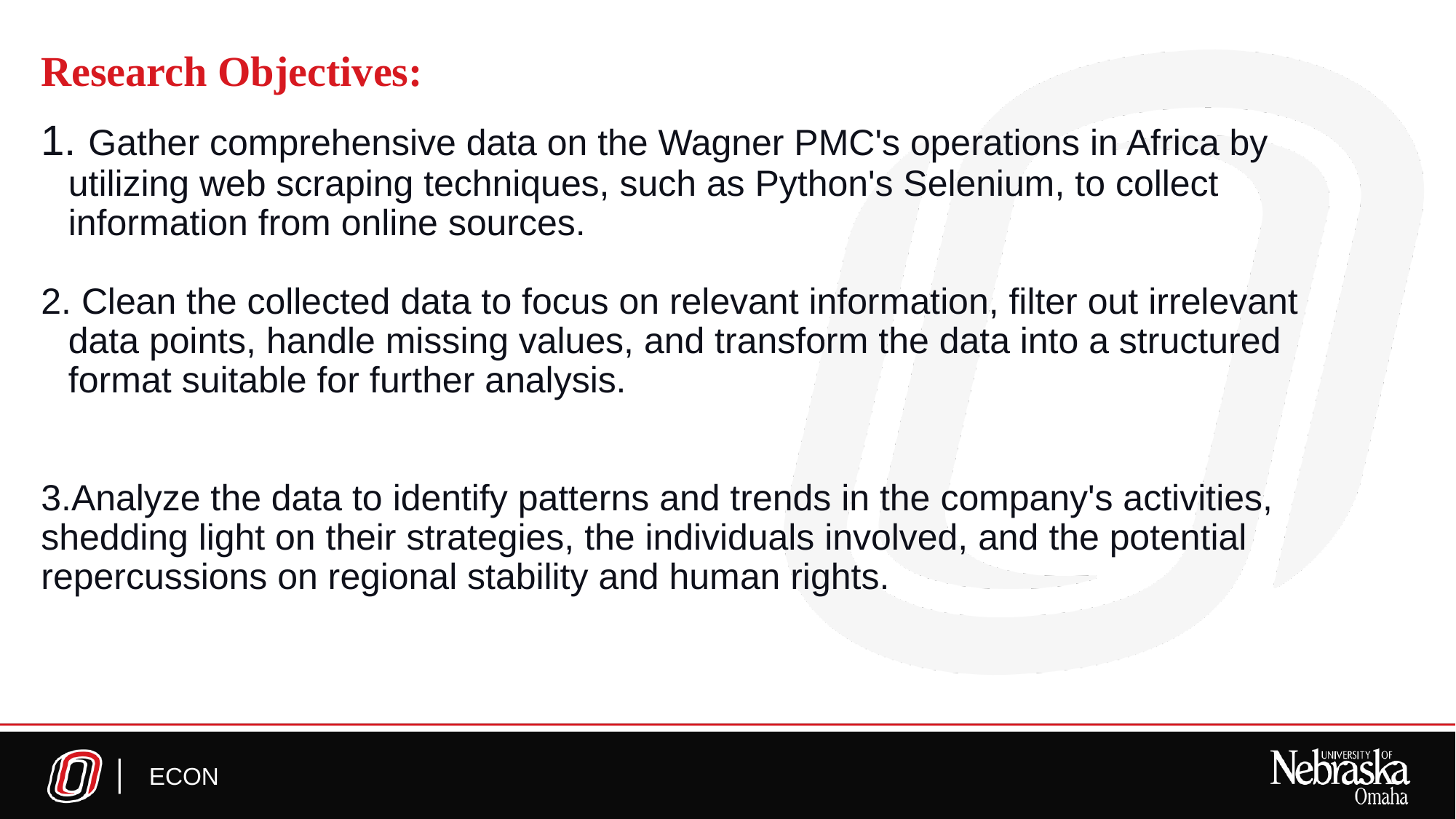

# Research Objectives:
 Gather comprehensive data on the Wagner PMC's operations in Africa by utilizing web scraping techniques, such as Python's Selenium, to collect information from online sources.

 Clean the collected data to focus on relevant information, filter out irrelevant data points, handle missing values, and transform the data into a structured format suitable for further analysis.

3.Analyze the data to identify patterns and trends in the company's activities, shedding light on their strategies, the individuals involved, and the potential repercussions on regional stability and human rights.

ECON